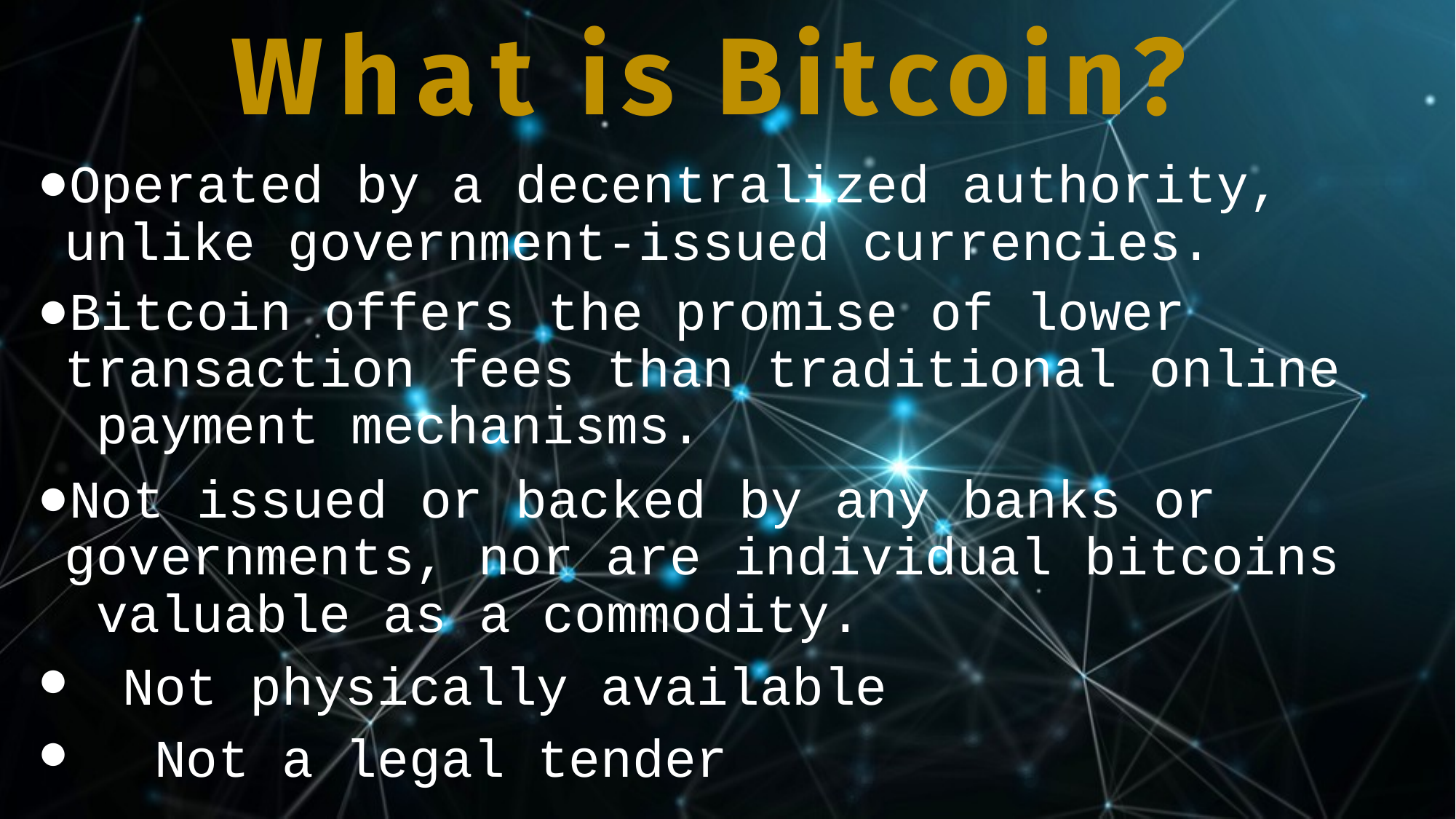

# What is Bitcoin?
Operated by a decentralized authority,  unlike government-issued currencies.
Bitcoin offers the promise of lower  transaction fees than traditional online  payment mechanisms.
Not issued or backed by any banks or  governments, nor are individual bitcoins  valuable as a commodity.
●
●
Not physically available  Not a legal tender